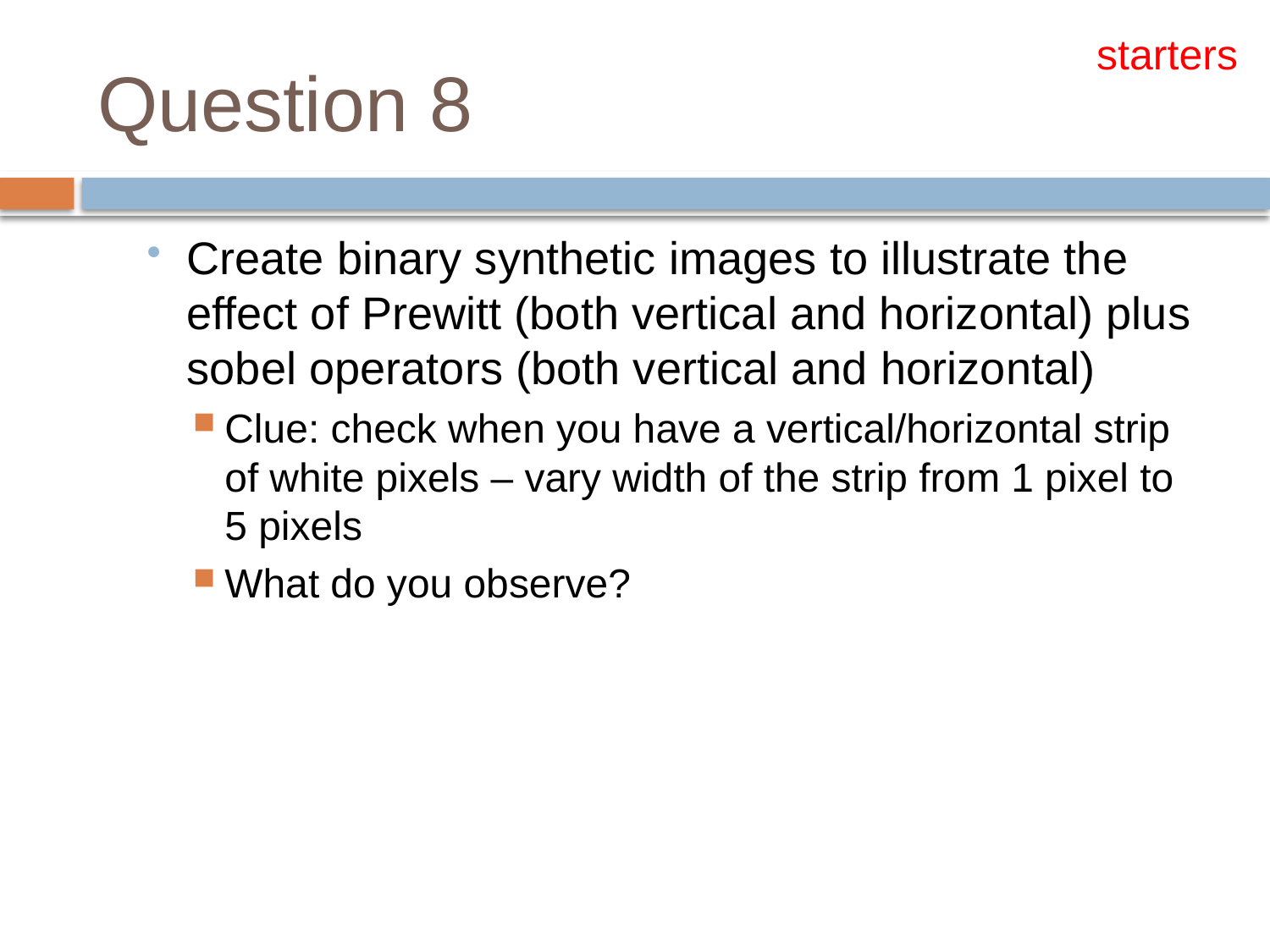

starters
# Question 8
Create binary synthetic images to illustrate the effect of Prewitt (both vertical and horizontal) plus sobel operators (both vertical and horizontal)
Clue: check when you have a vertical/horizontal strip of white pixels – vary width of the strip from 1 pixel to 5 pixels
What do you observe?